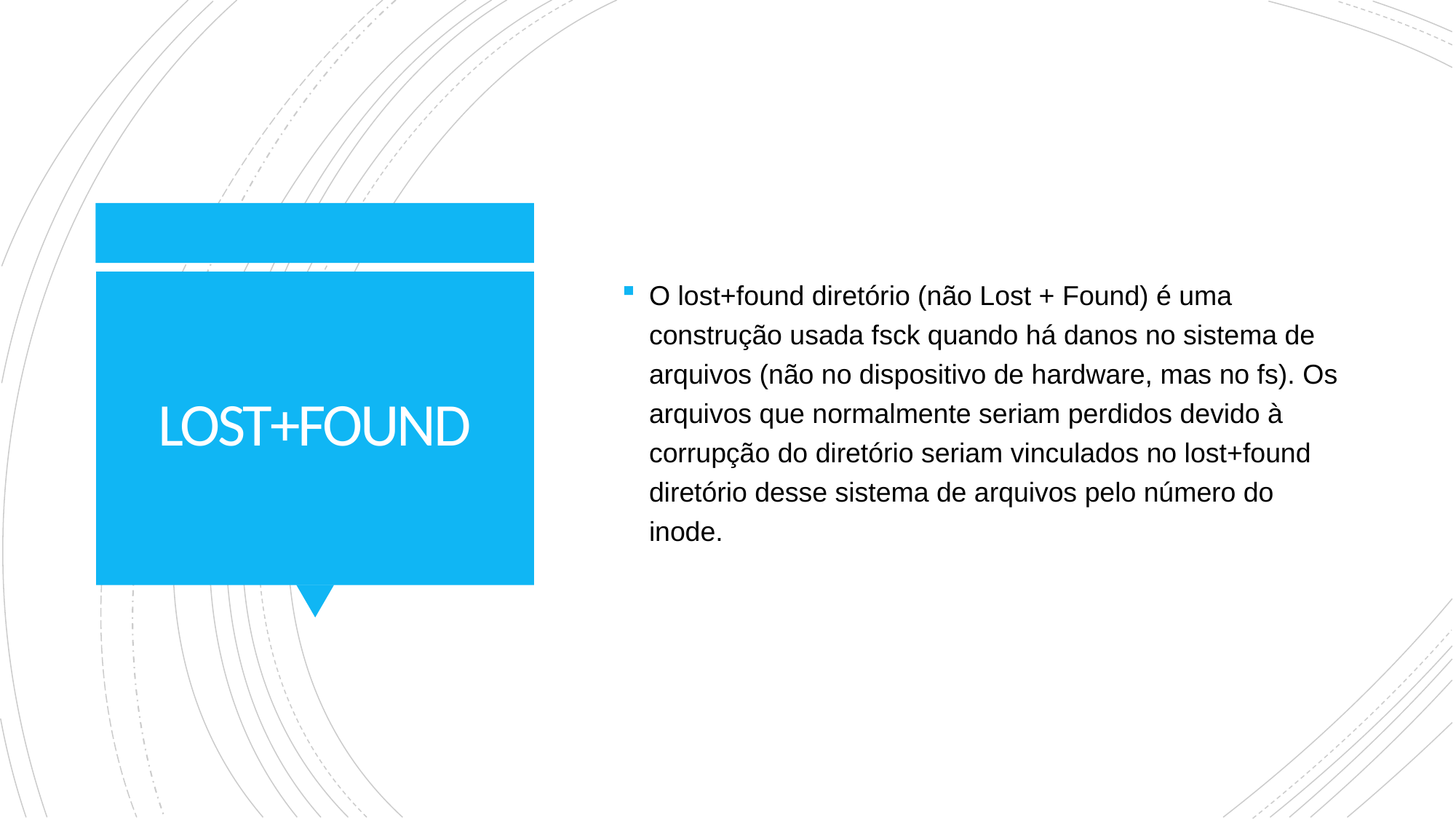

O lost+found diretório (não Lost + Found) é uma construção usada fsck quando há danos no sistema de arquivos (não no dispositivo de hardware, mas no fs). Os arquivos que normalmente seriam perdidos devido à corrupção do diretório seriam vinculados no lost+found diretório desse sistema de arquivos pelo número do inode.
# LOST+FOUND